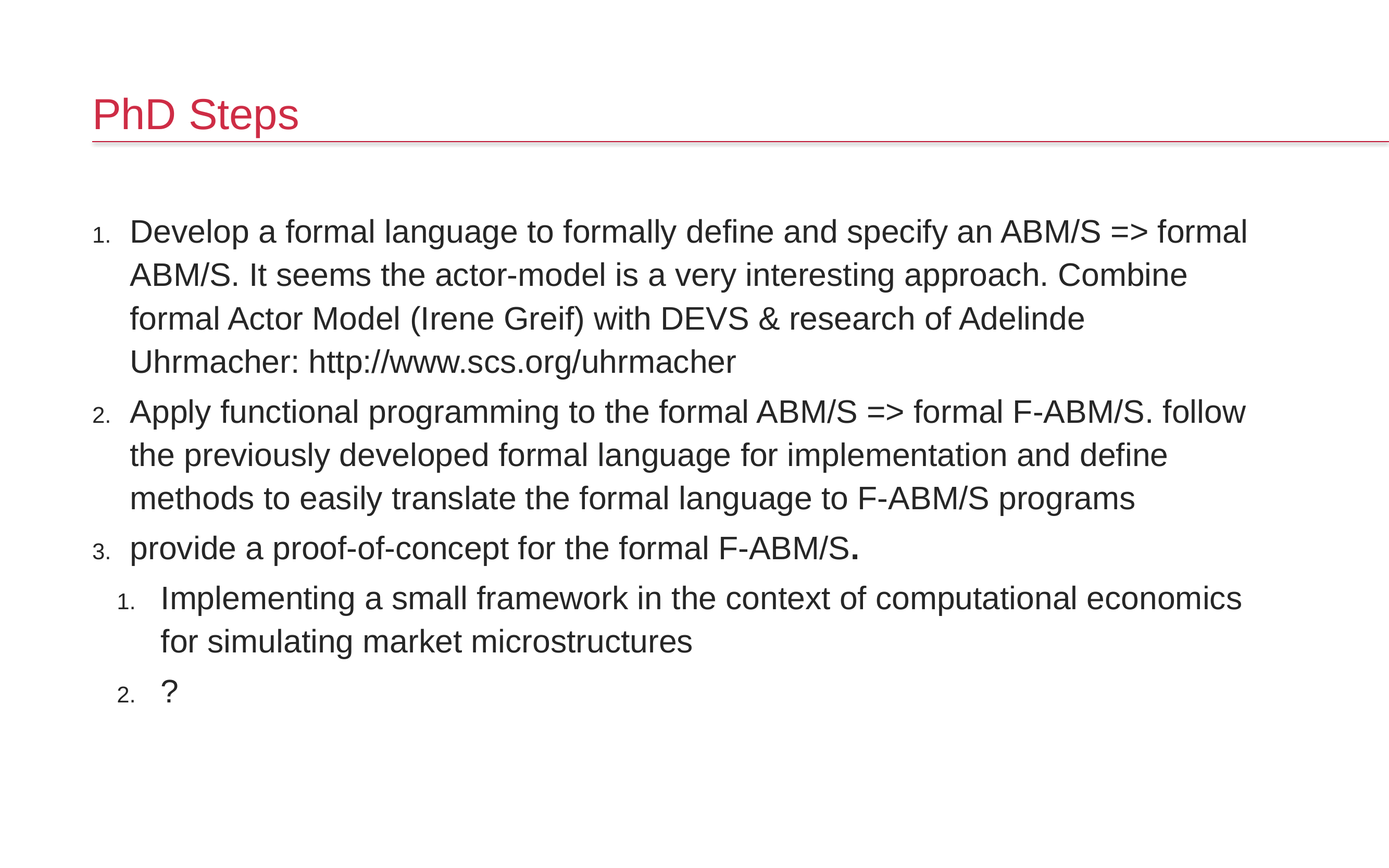

# PhD Steps
Develop a formal language to formally define and specify an ABM/S => formal ABM/S. It seems the actor-model is a very interesting approach. Combine formal Actor Model (Irene Greif) with DEVS & research of Adelinde Uhrmacher: http://www.scs.org/uhrmacher
Apply functional programming to the formal ABM/S => formal F-ABM/S. follow the previously developed formal language for implementation and define methods to easily translate the formal language to F-ABM/S programs
provide a proof-of-concept for the formal F-ABM/S.
Implementing a small framework in the context of computational economics for simulating market microstructures
?